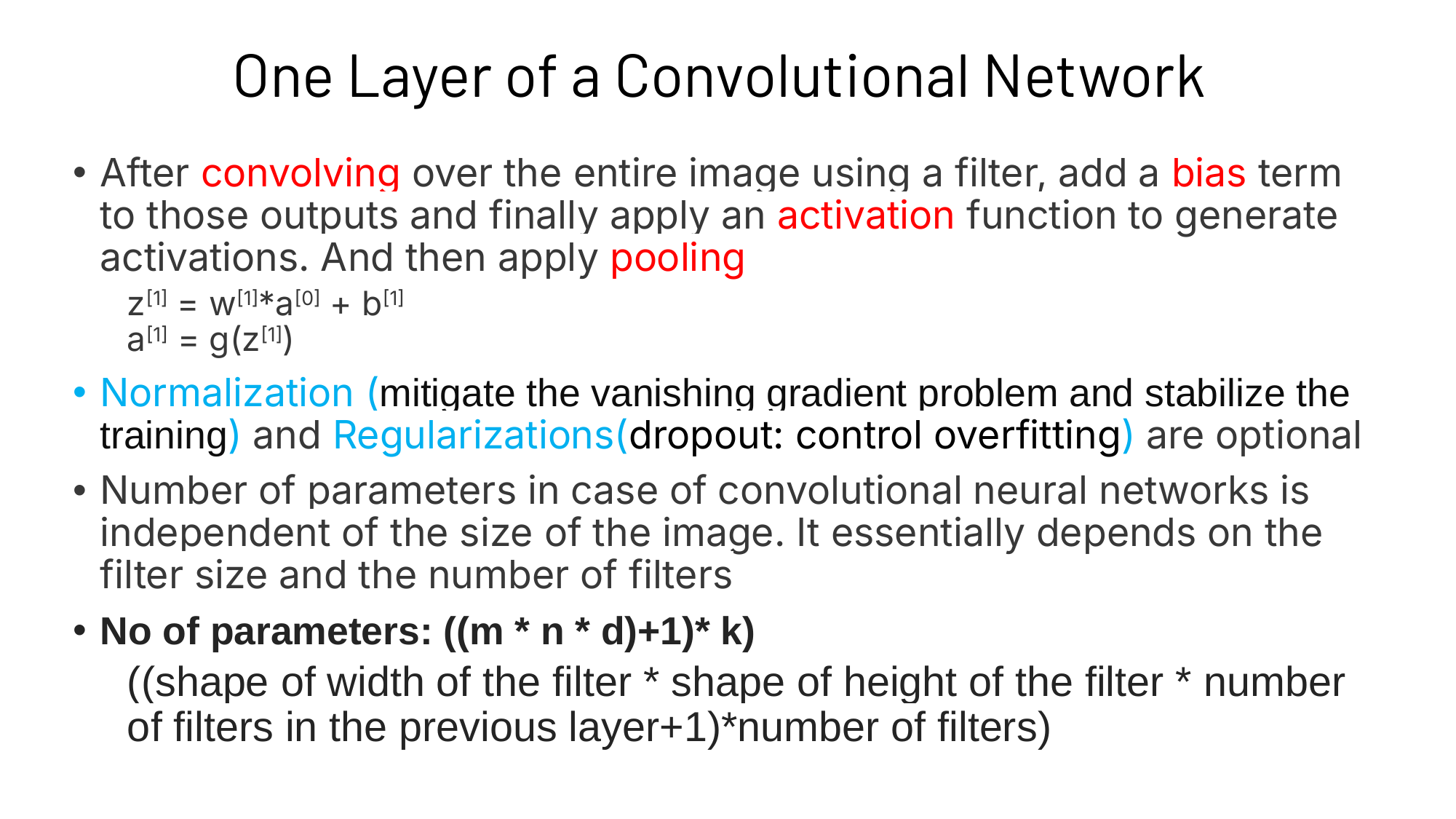

# One Layer of a Convolutional Network
After convolving over the entire image using a filter, add a bias term to those outputs and finally apply an activation function to generate activations. And then apply pooling
z[1] = w[1]*a[0] + b[1]
a[1] = g(z[1])
Normalization (mitigate the vanishing gradient problem and stabilize the training) and Regularizations(dropout: control overfitting) are optional
Number of parameters in case of convolutional neural networks is independent of the size of the image. It essentially depends on the filter size and the number of filters
No of parameters: ((m * n * d)+1)* k)
((shape of width of the filter * shape of height of the filter * number of filters in the previous layer+1)*number of filters)